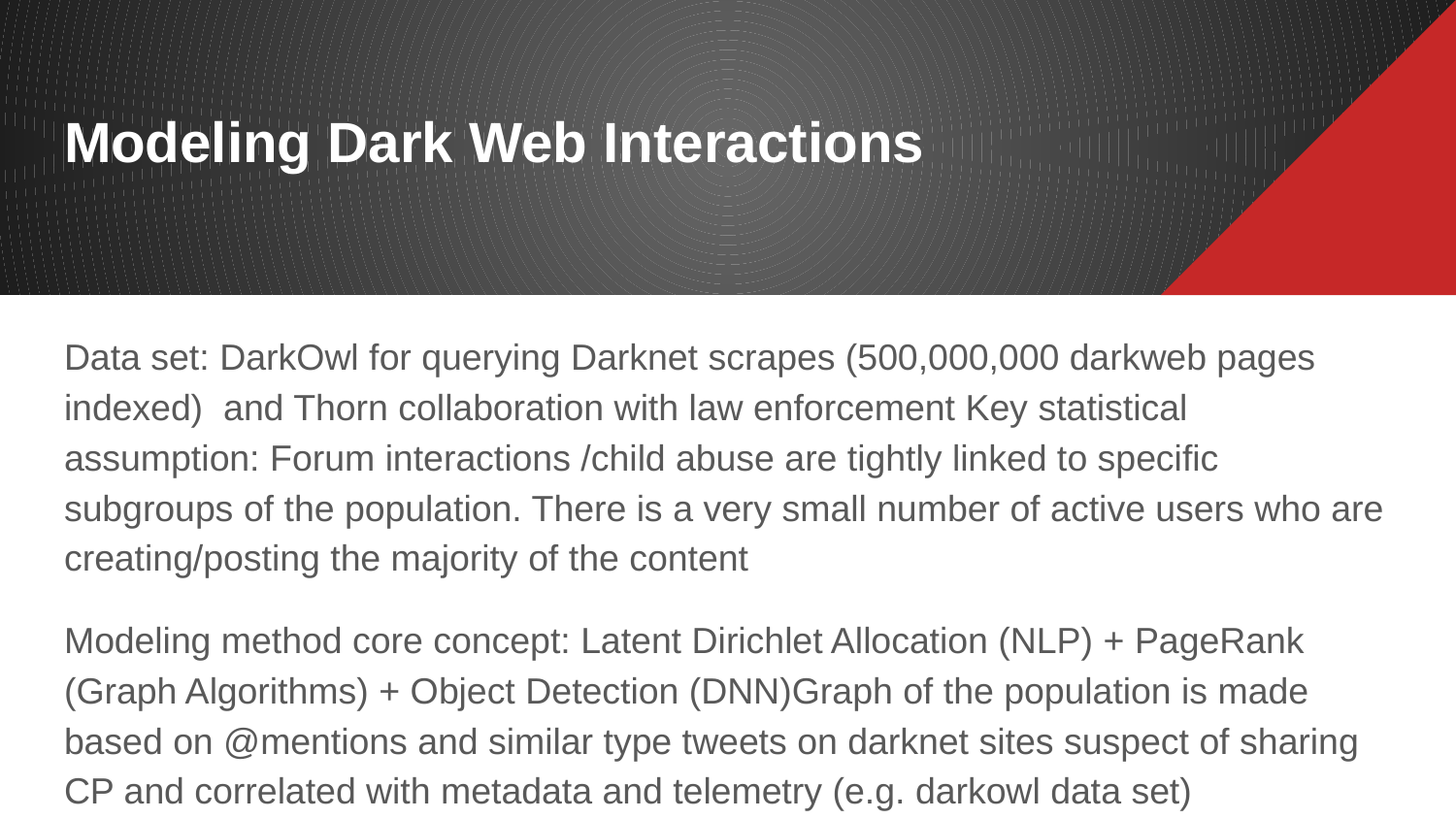

# Modeling Dark Web Interactions
Data set: DarkOwl for querying Darknet scrapes (500,000,000 darkweb pages indexed)  and Thorn collaboration with law enforcement Key statistical assumption: Forum interactions /child abuse are tightly linked to specific subgroups of the population. There is a very small number of active users who are creating/posting the majority of the content
Modeling method core concept: Latent Dirichlet Allocation (NLP) + PageRank (Graph Algorithms) + Object Detection (DNN)Graph of the population is made based on @mentions and similar type tweets on darknet sites suspect of sharing CP and correlated with metadata and telemetry (e.g. darkowl data set)